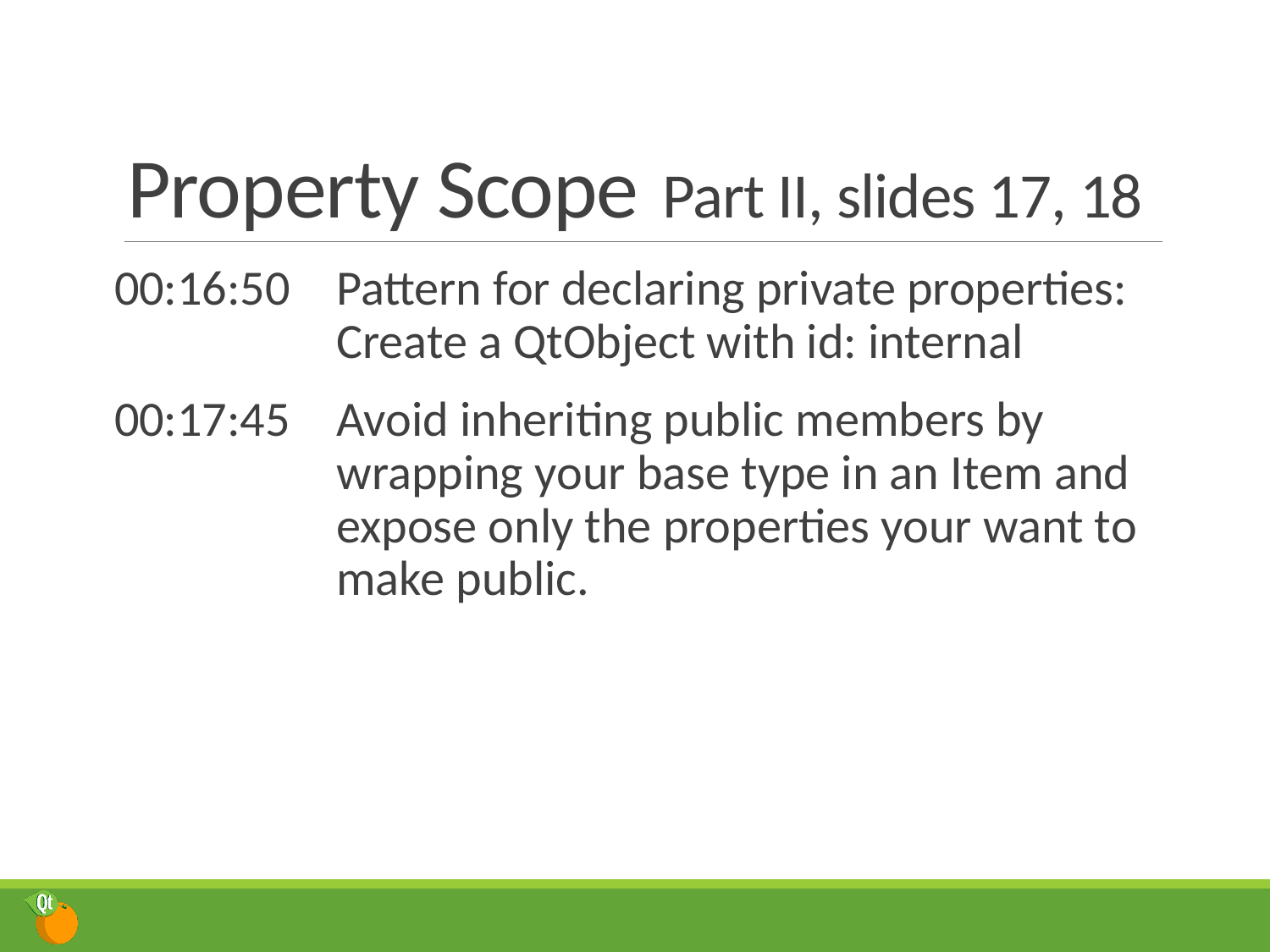

# Property Scope	Part II, slides 17, 18
00:16:50	Pattern for declaring private properties: Create a QtObject with id: internal
00:17:45	Avoid inheriting public members by wrapping your base type in an Item and expose only the properties your want to make public.